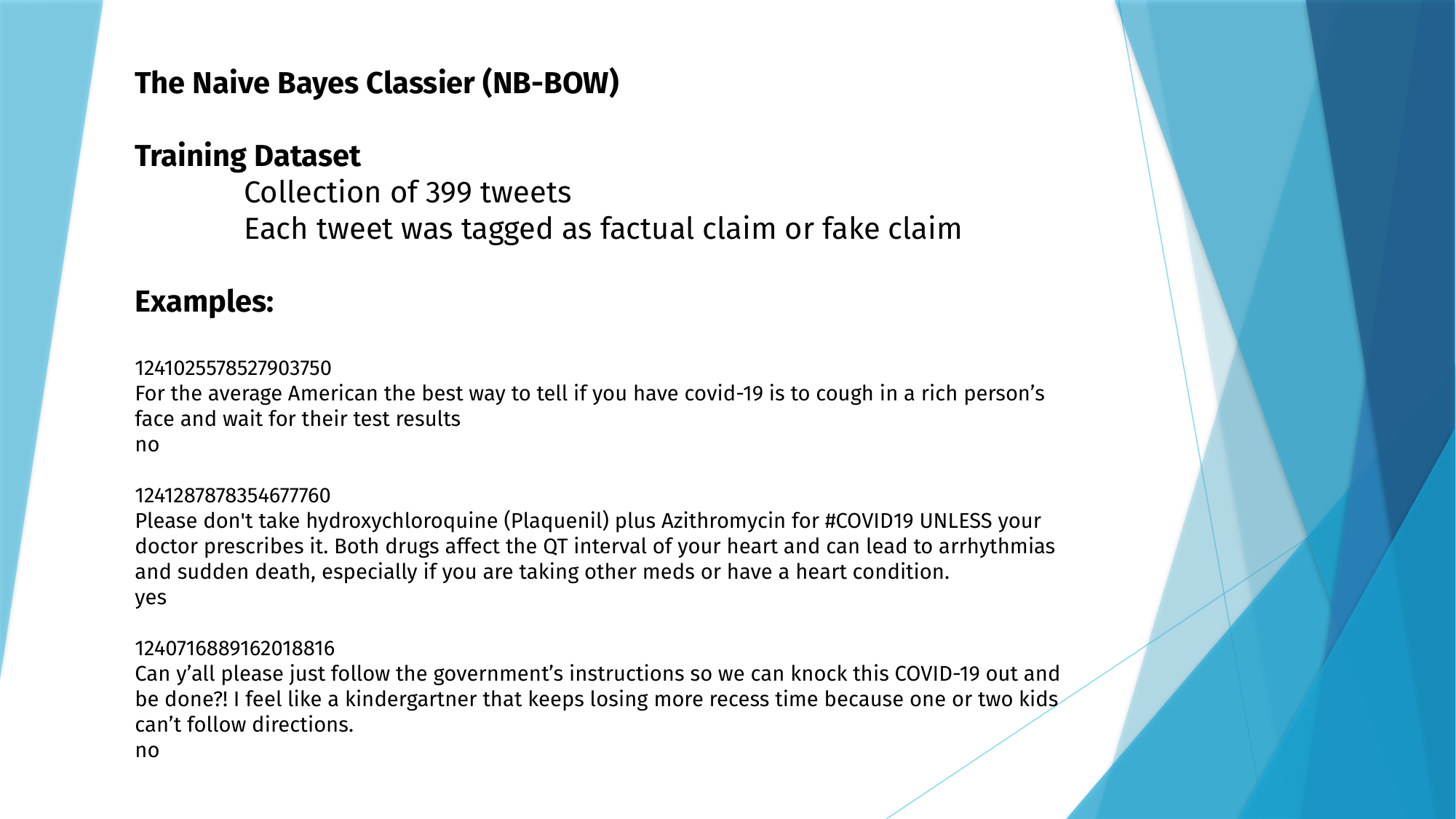

The Naive Bayes Classier (NB-BOW)

Training Dataset
	Collection of 399 tweets
	Each tweet was tagged as factual claim or fake claim

Examples:

1241025578527903750
For the average American the best way to tell if you have covid-19 is to cough in a rich person’s face and wait for their test results
no

1241287878354677760
Please don't take hydroxychloroquine (Plaquenil) plus Azithromycin for #COVID19 UNLESS your doctor prescribes it. Both drugs affect the QT interval of your heart and can lead to arrhythmias and sudden death, especially if you are taking other meds or have a heart condition.
yes

1240716889162018816
Can y’all please just follow the government’s instructions so we can knock this COVID-19 out and be done?! I feel like a kindergartner that keeps losing more recess time because one or two kids can’t follow directions.
no